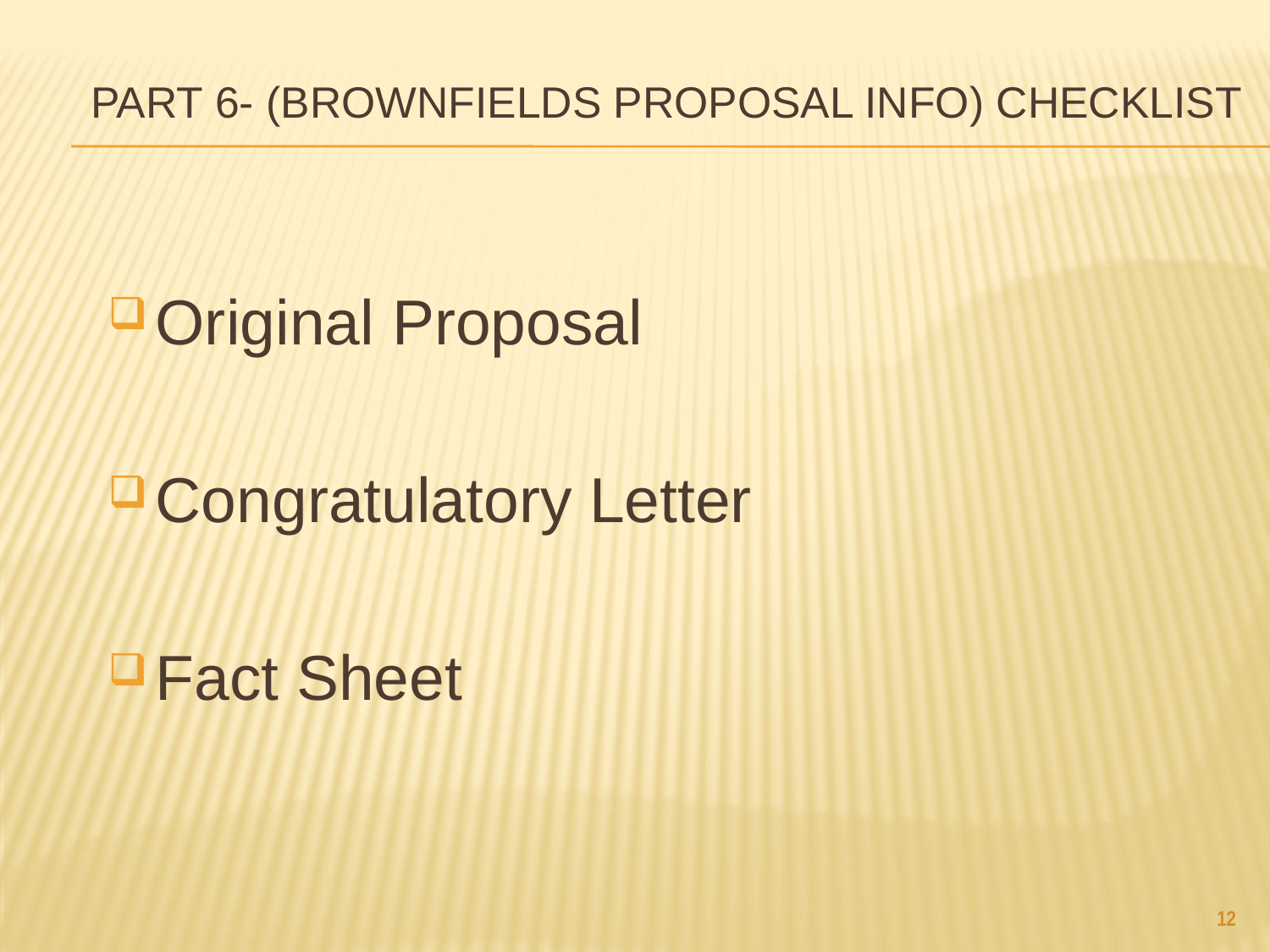

# PART 6- (Brownfields Proposal info) Checklist

Original Proposal

Congratulatory Letter

Fact Sheet

12